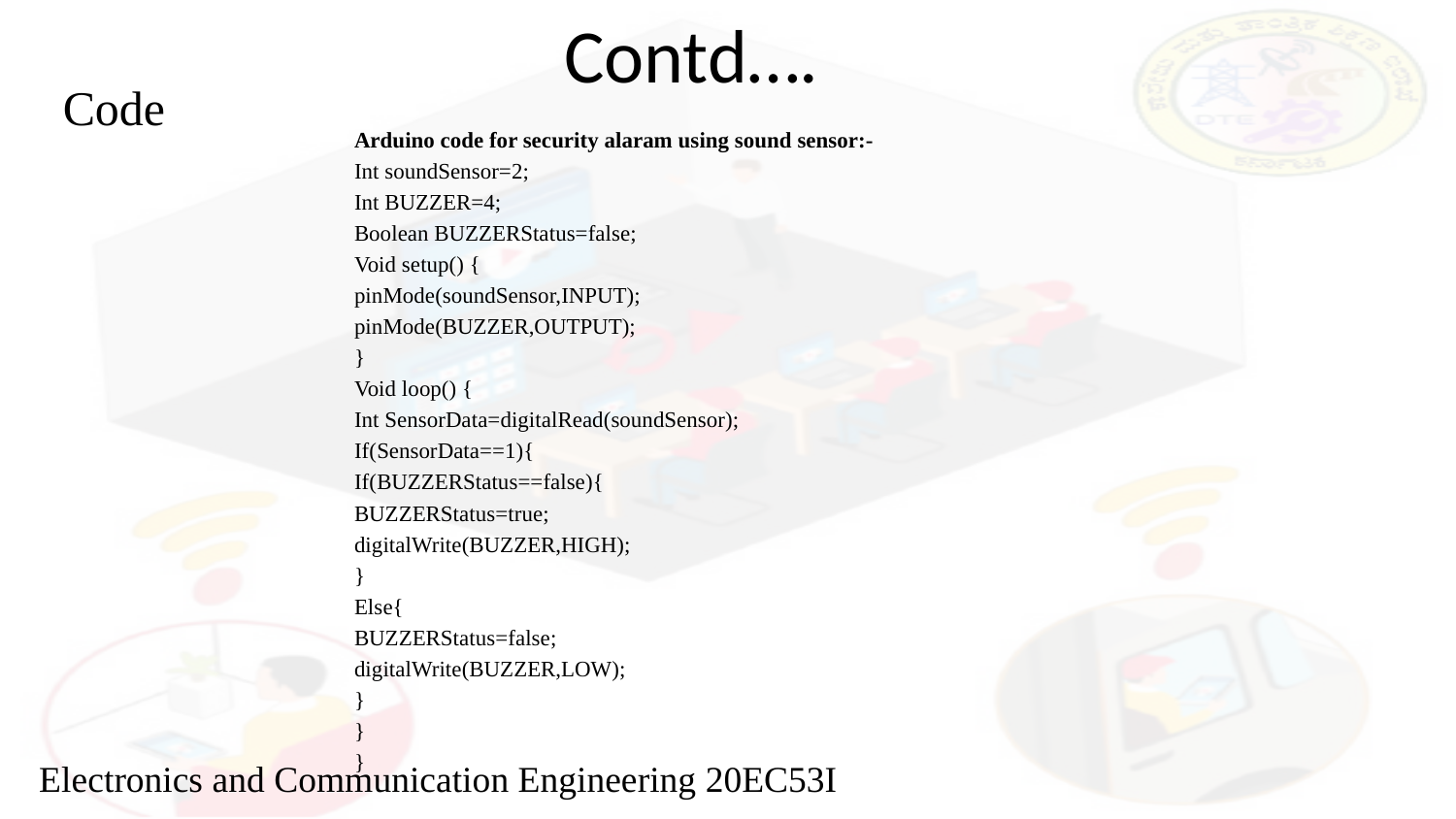

# Contd….
Code
Arduino code for security alaram using sound sensor:-
Int soundSensor=2;
Int BUZZER=4;
Boolean BUZZERStatus=false;
Void setup() {
pinMode(soundSensor,INPUT);
pinMode(BUZZER,OUTPUT);
}
Void loop() {
Int SensorData=digitalRead(soundSensor);
If(SensorData==1){
If(BUZZERStatus==false){
BUZZERStatus=true;
digitalWrite(BUZZER,HIGH);
}
Else{
BUZZERStatus=false;
digitalWrite(BUZZER,LOW);
}
}
}
Electronics and Communication Engineering 20EC53I